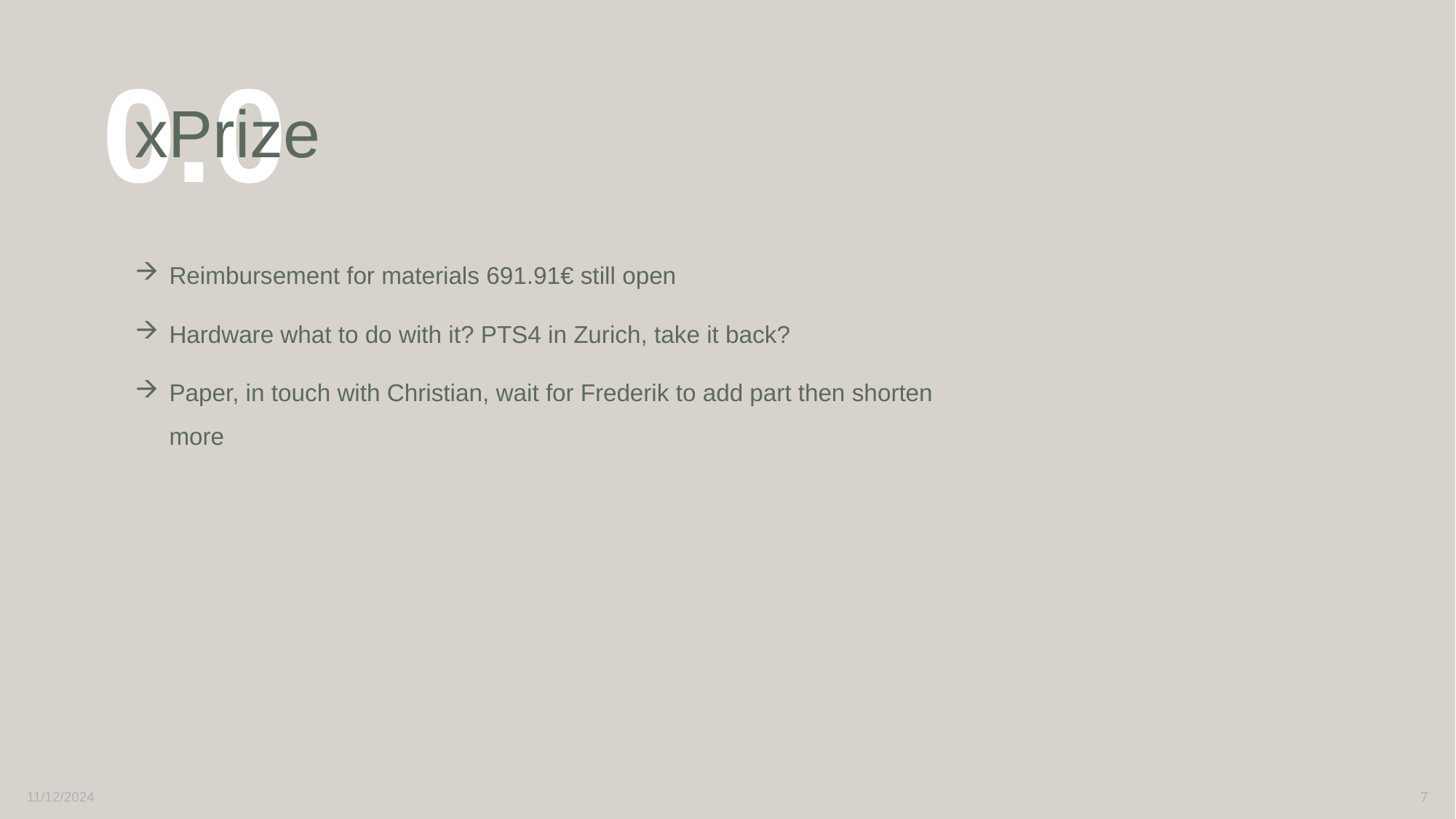

# xPrize
0.0
Reimbursement for materials 691.91€ still open
Hardware what to do with it? PTS4 in Zurich, take it back?
Paper, in touch with Christian, wait for Frederik to add part then shorten more

11/12/2024
7